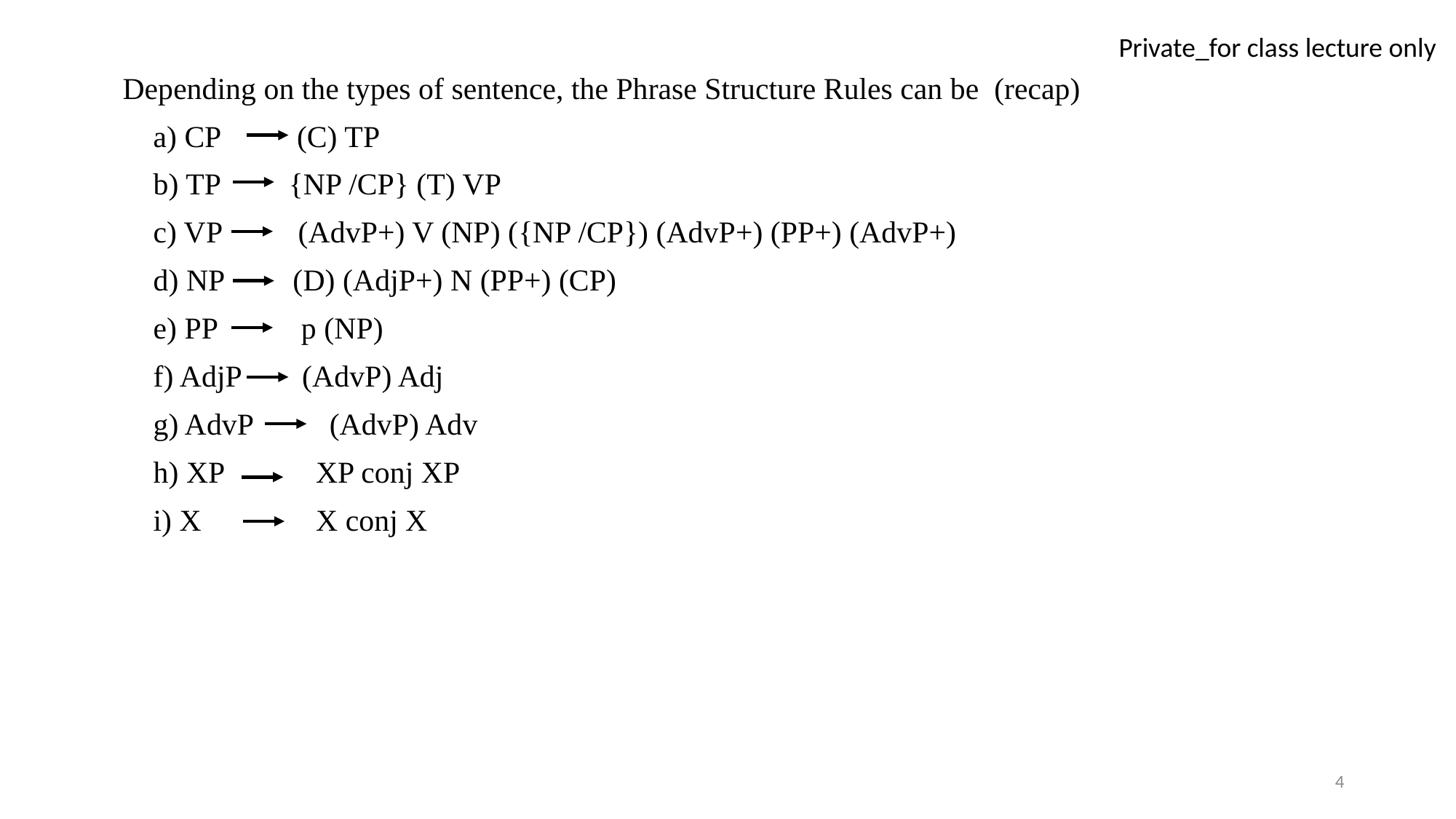

Depending on the types of sentence, the Phrase Structure Rules can be  (recap)
    a) CP          (C) TP
    b) TP         {NP /CP} (T) VP
    c) VP          (AdvP+) V (NP) ({NP /CP}) (AdvP+) (PP+) (AdvP+)
    d) NP         (D) (AdjP+) N (PP+) (CP)
    e) PP           p (NP)
    f) AdjP        (AdvP) Adj
    g) AdvP          (AdvP) Adv
    h) XP            XP conj XP
    i) X               X conj X

4